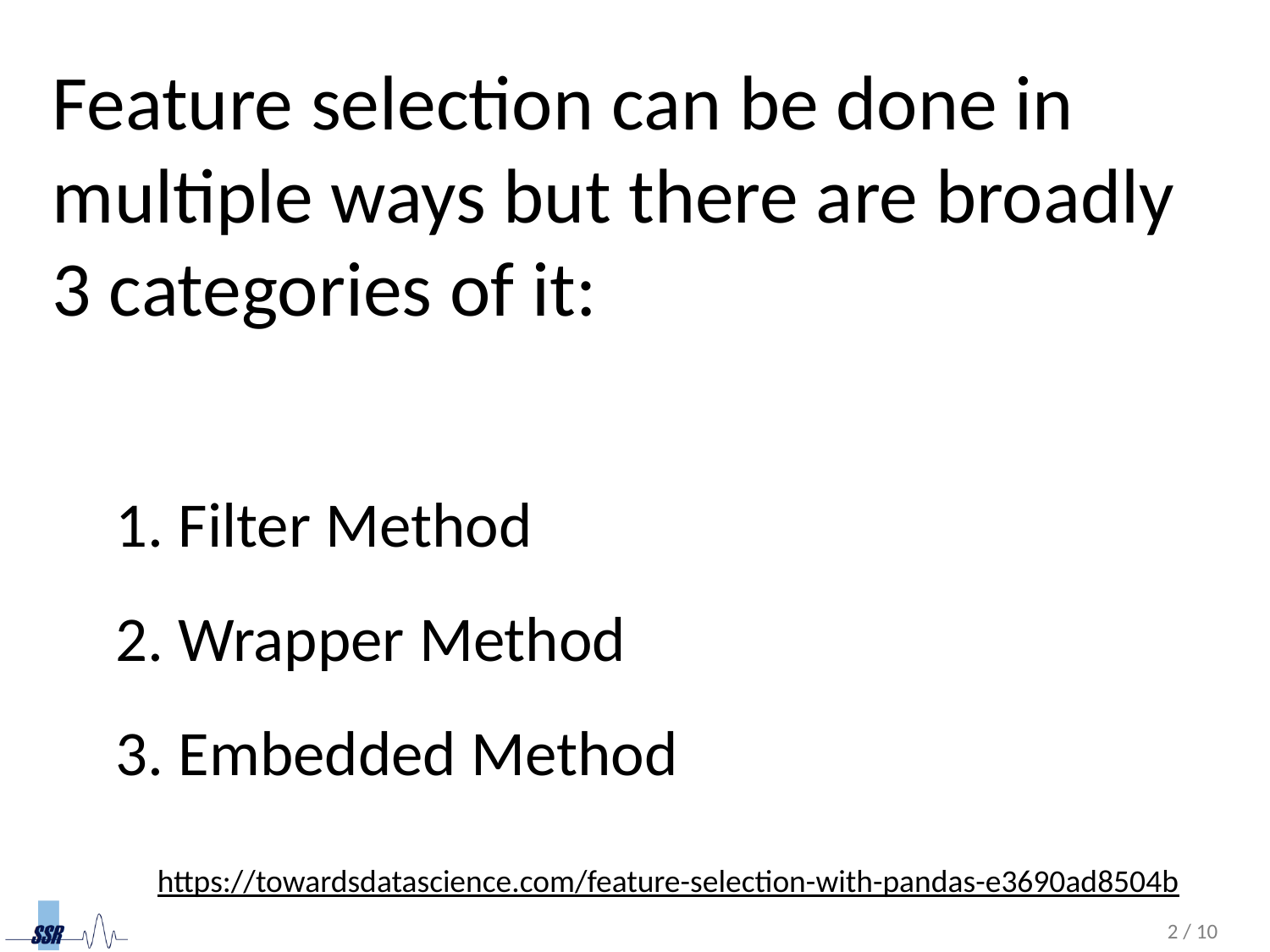

Feature selection can be done in multiple ways but there are broadly 3 categories of it:
1. Filter Method
2. Wrapper Method
3. Embedded Method
https://towardsdatascience.com/feature-selection-with-pandas-e3690ad8504b